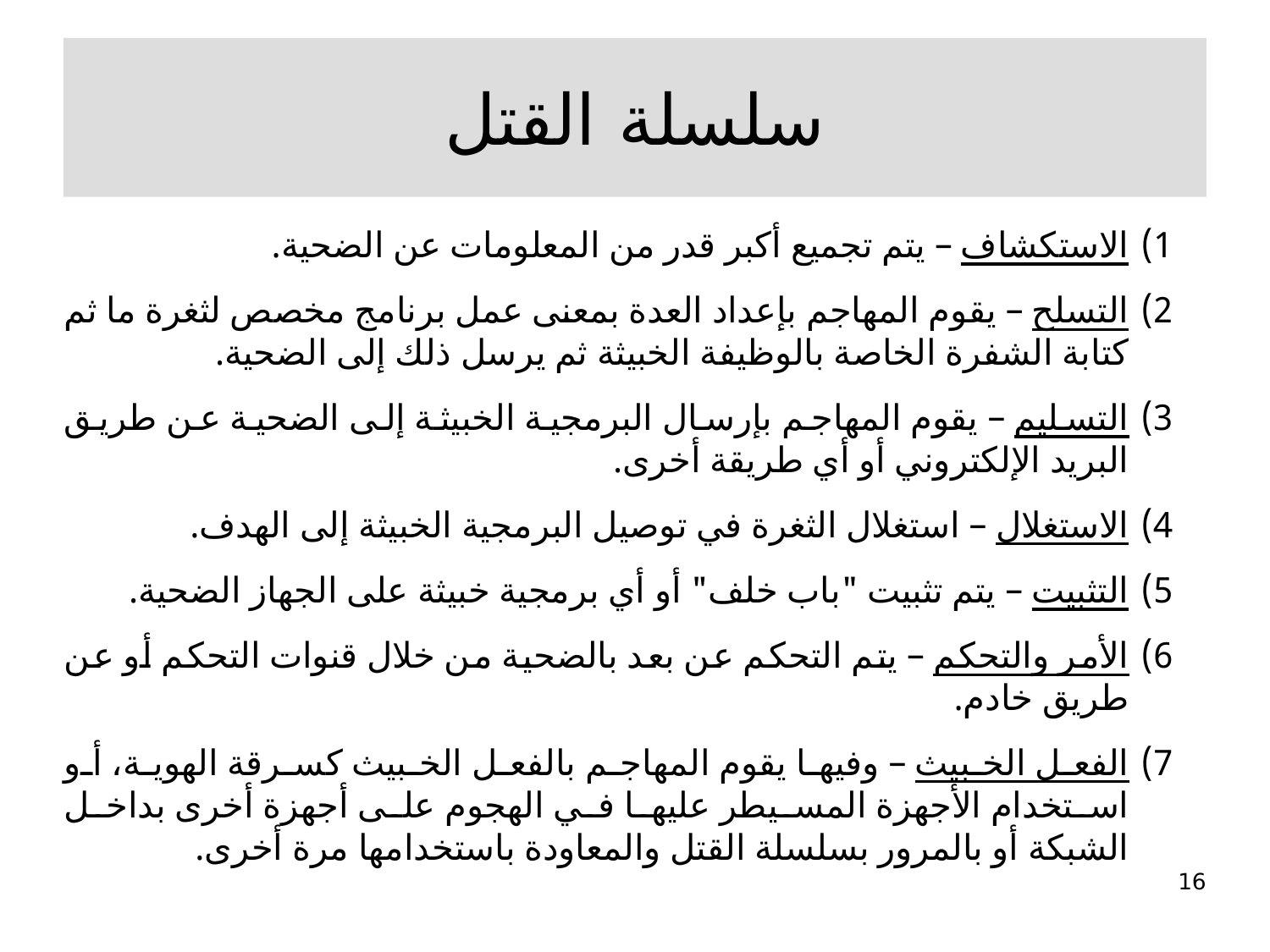

سلسلة القتل
الاستكشاف – يتم تجميع أكبر قدر من المعلومات عن الضحية.
التسلح – يقوم المهاجم بإعداد العدة بمعنى عمل برنامج مخصص لثغرة ما ثم كتابة الشفرة الخاصة بالوظيفة الخبيثة ثم يرسل ذلك إلى الضحية.
التسليم – يقوم المهاجم بإرسال البرمجية الخبيثة إلى الضحية عن طريق البريد الإلكتروني أو أي طريقة أخرى.
الاستغلال – استغلال الثغرة في توصيل البرمجية الخبيثة إلى الهدف.
التثبيت – يتم تثبيت "باب خلف" أو أي برمجية خبيثة على الجهاز الضحية.
الأمر والتحكم – يتم التحكم عن بعد بالضحية من خلال قنوات التحكم أو عن طريق خادم.
الفعل الخبيث – وفيها يقوم المهاجم بالفعل الخبيث كسرقة الهوية، أو استخدام الأجهزة المسيطر عليها في الهجوم على أجهزة أخرى بداخل الشبكة أو بالمرور بسلسلة القتل والمعاودة باستخدامها مرة أخرى.
16